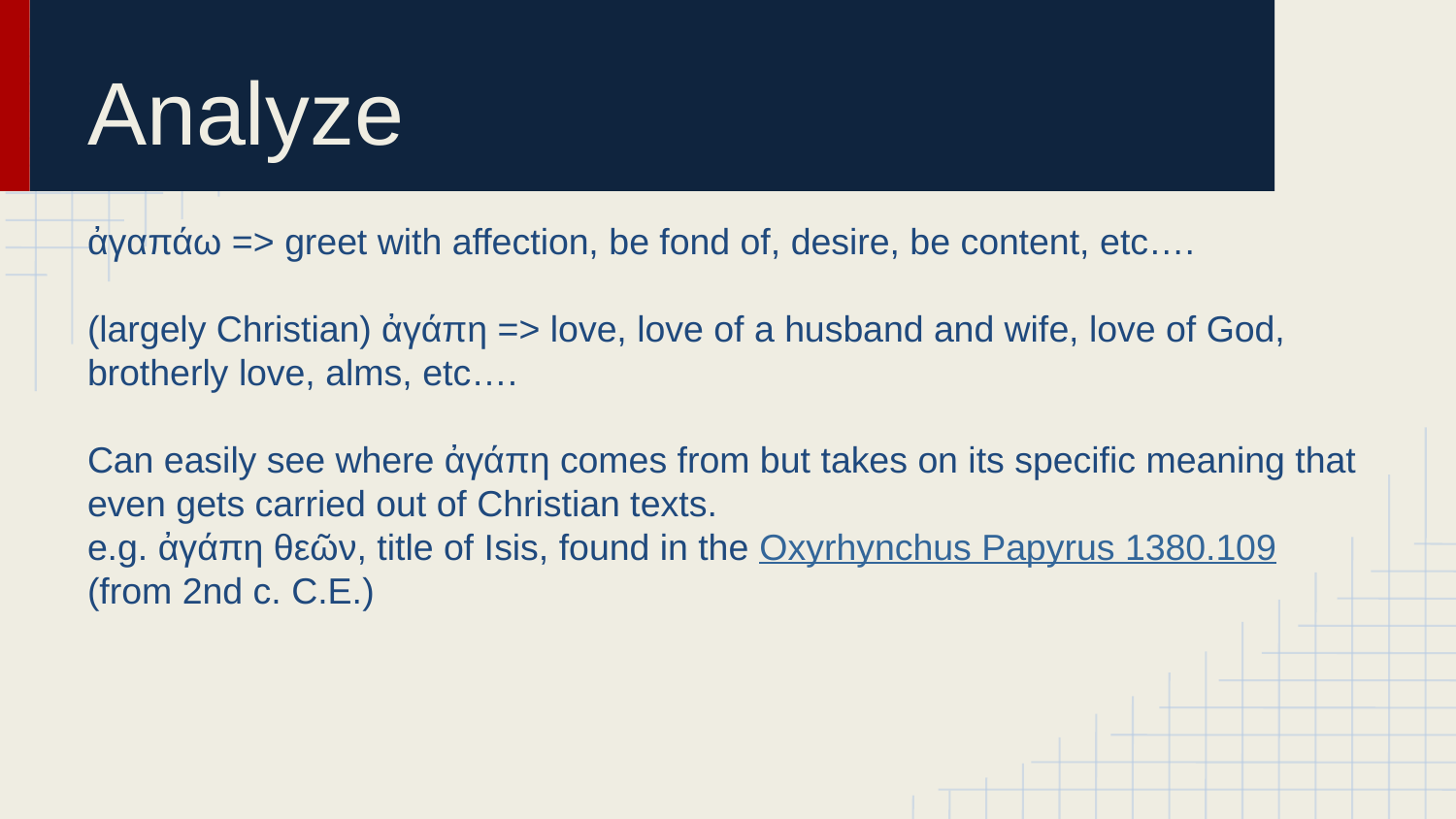

# Analyze
ἀγαπάω => greet with affection, be fond of, desire, be content, etc….

(largely Christian) ἀγάπη => love, love of a husband and wife, love of God, brotherly love, alms, etc….

Can easily see where ἀγάπη comes from but takes on its specific meaning that even gets carried out of Christian texts.
e.g. ἀγάπη θεῶν, title of Isis, found in the Oxyrhynchus Papyrus 1380.109 (from 2nd c. C.E.)